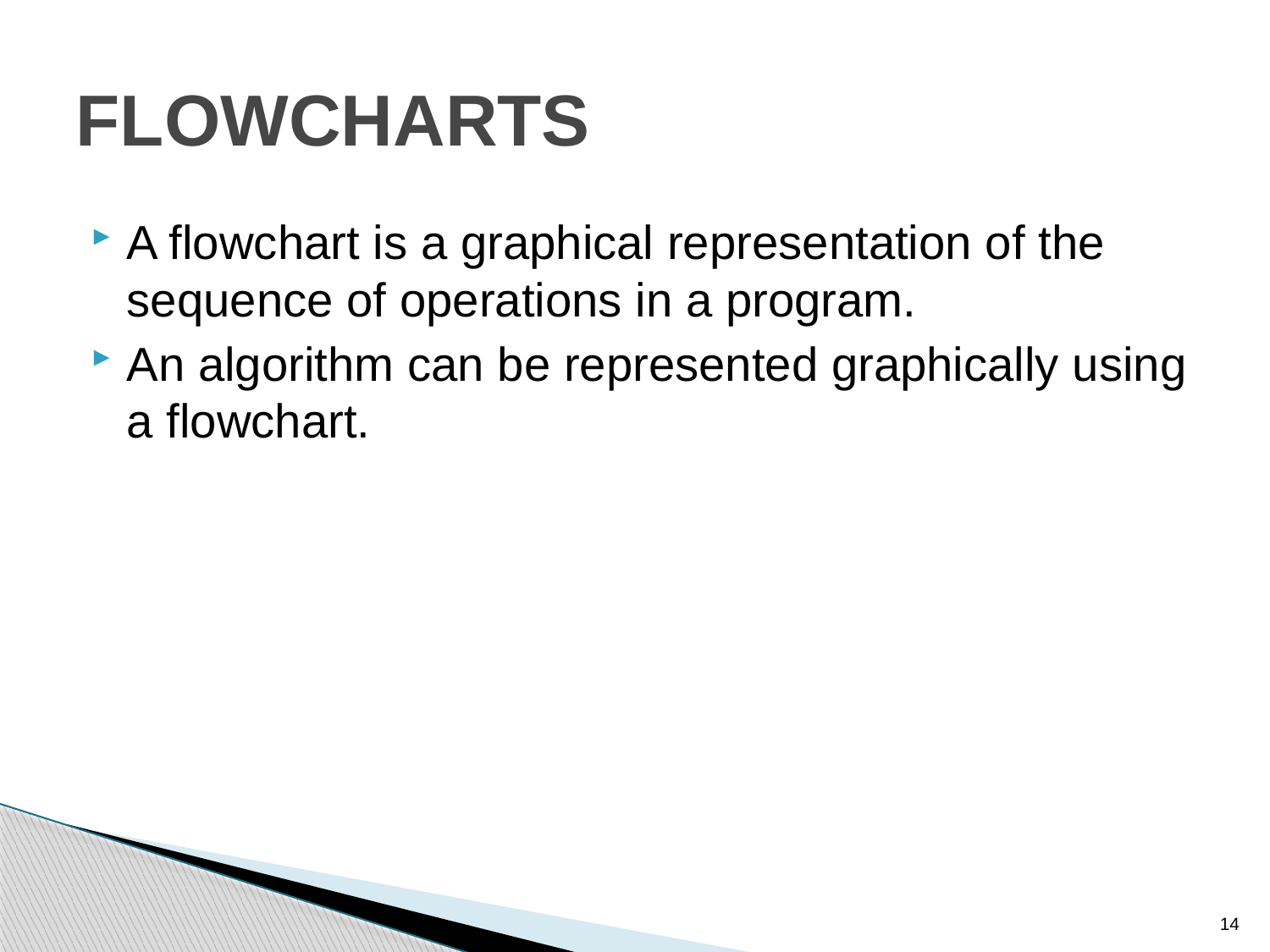

# FLOWCHARTS
A flowchart is a graphical representation of the sequence of operations in a program.
An algorithm can be represented graphically using a flowchart.

14